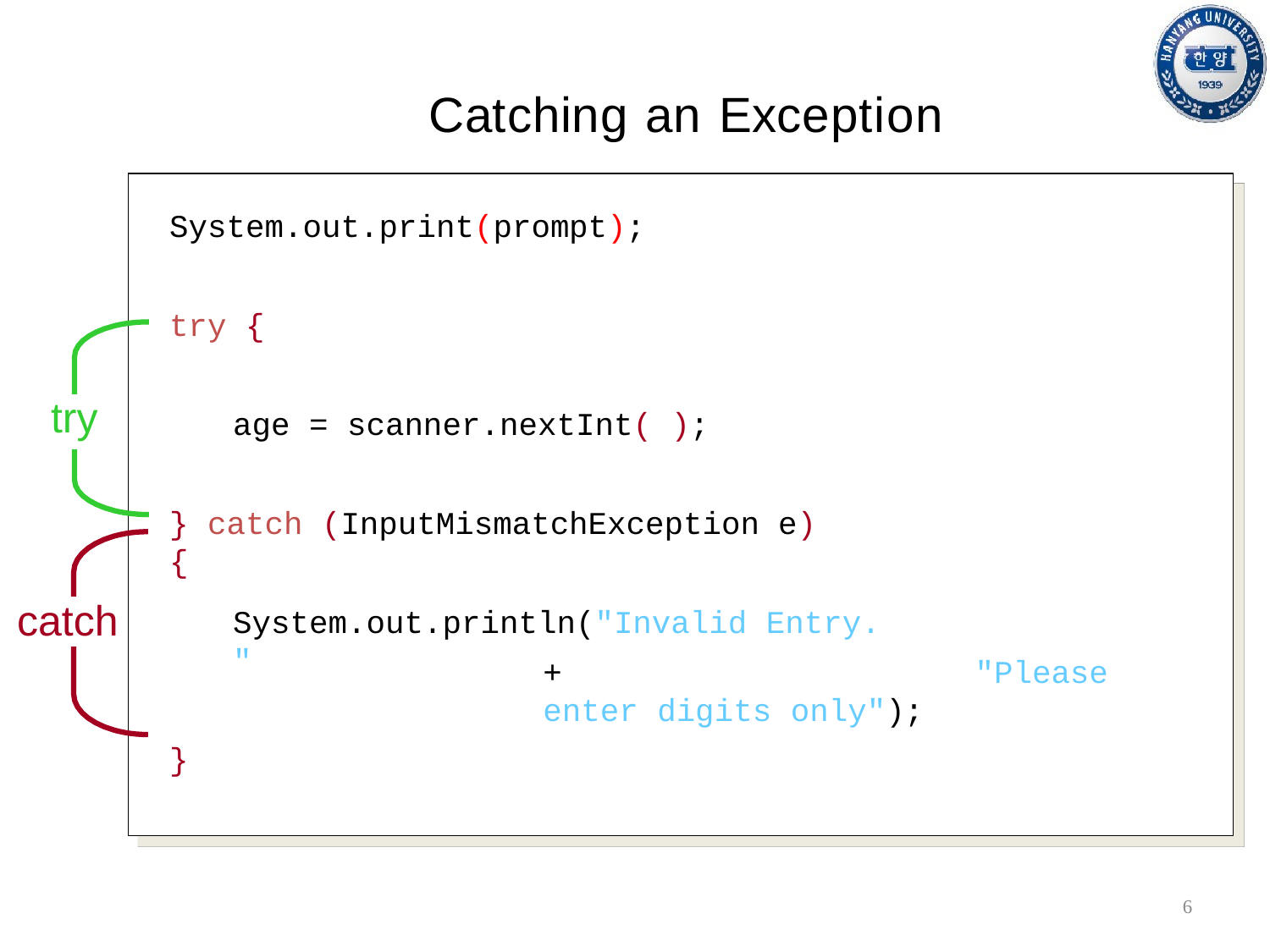

# Catching an Exception

System.out.print(prompt);

try {

try

age = scanner.nextInt( );
} catch (InputMismatchException e){

catch

System.out.println("Invalid Entry. "
+	"Please enter digits only");

}
6